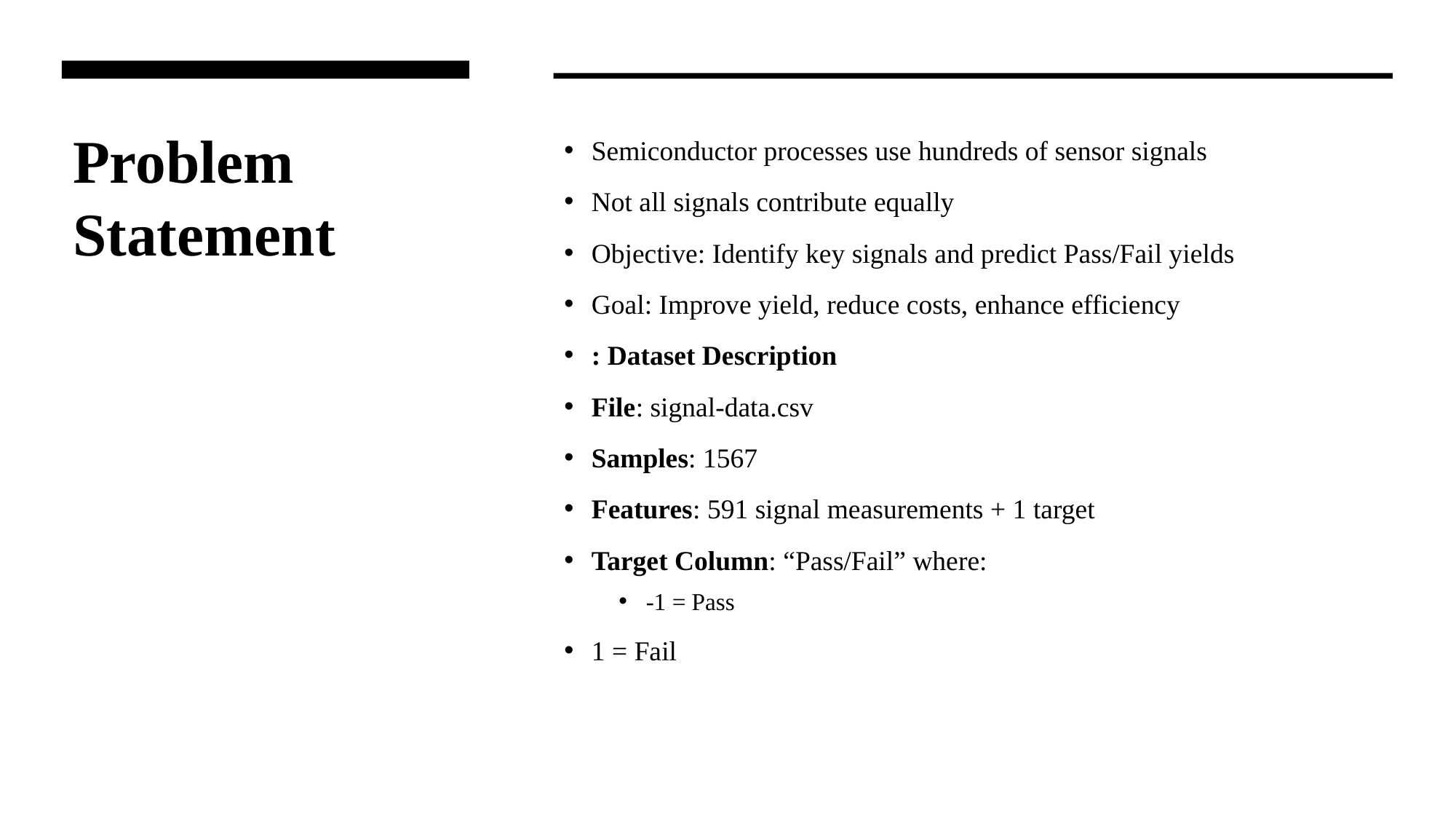

# Problem Statement
Semiconductor processes use hundreds of sensor signals
Not all signals contribute equally
Objective: Identify key signals and predict Pass/Fail yields
Goal: Improve yield, reduce costs, enhance efficiency
: Dataset Description
File: signal-data.csv
Samples: 1567
Features: 591 signal measurements + 1 target
Target Column: “Pass/Fail” where:
-1 = Pass
1 = Fail